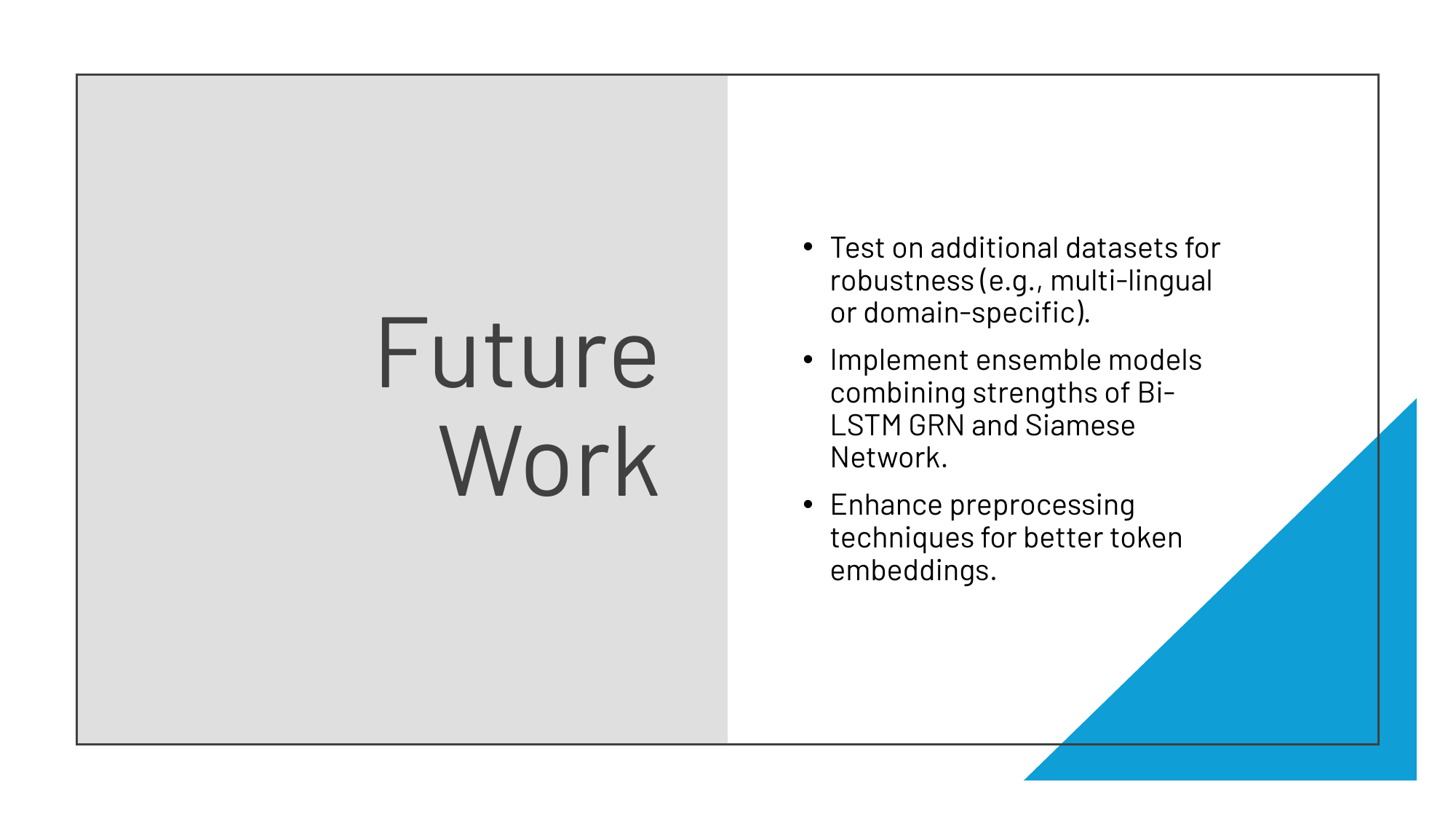

# Future Work
Test on additional datasets for robustness (e.g., multi-lingual or domain-specific).
Implement ensemble models combining strengths of Bi-LSTM GRN and Siamese Network.
Enhance preprocessing techniques for better token embeddings.